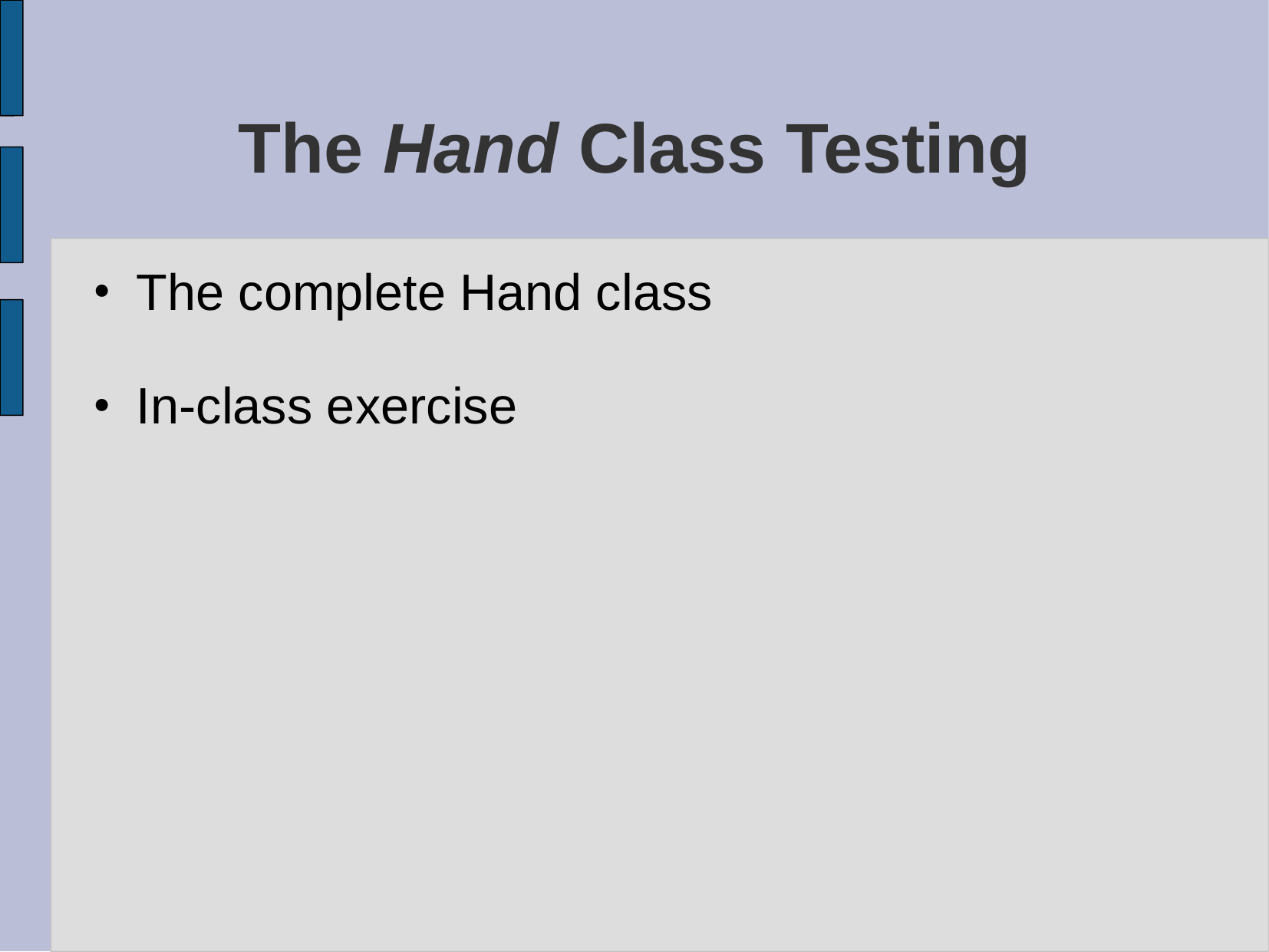

# The Hand Class Testing
The complete Hand class

In-class exercise